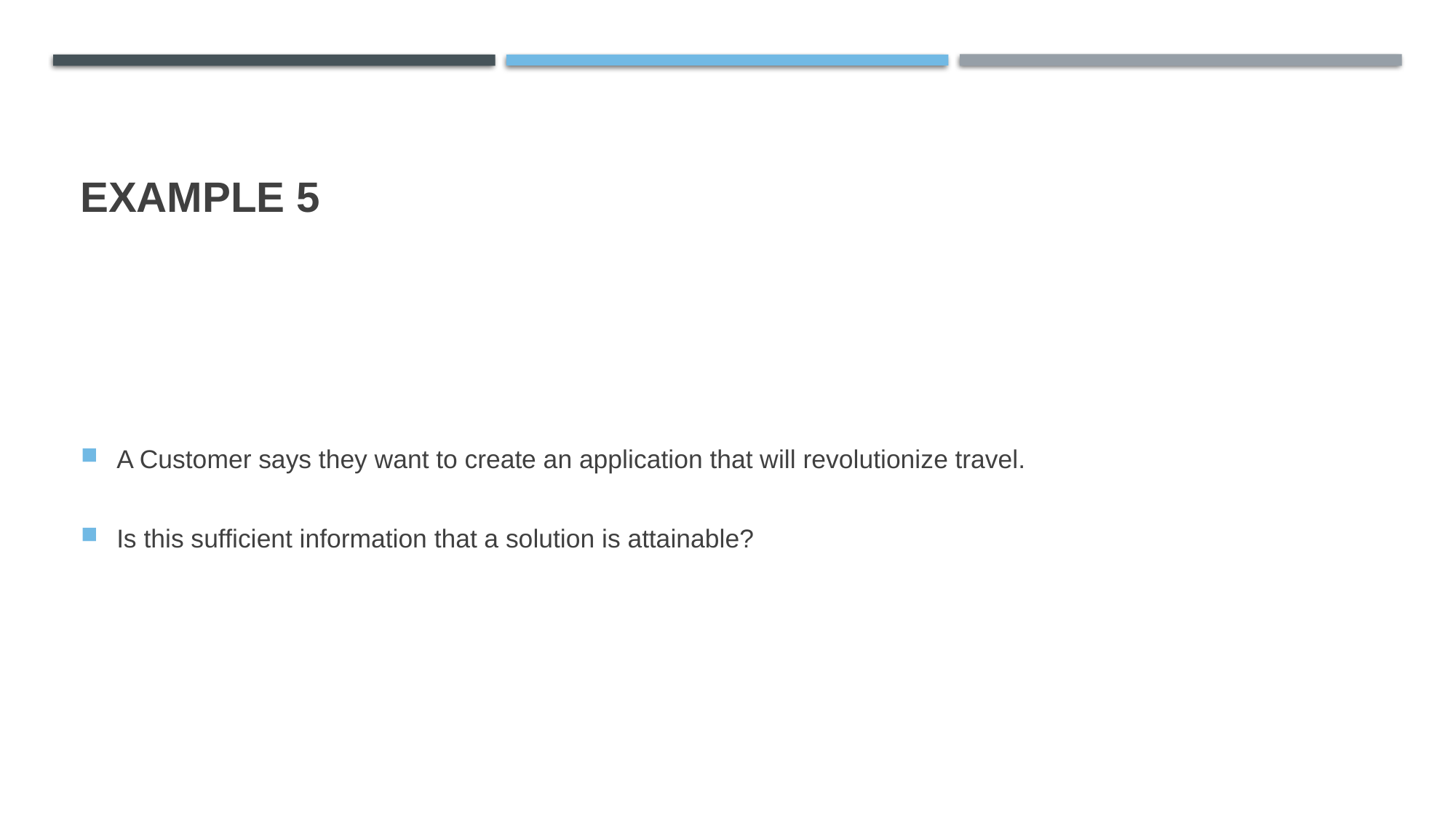

# Example 5
A Customer says they want to create an application that will revolutionize travel.
Is this sufficient information that a solution is attainable?